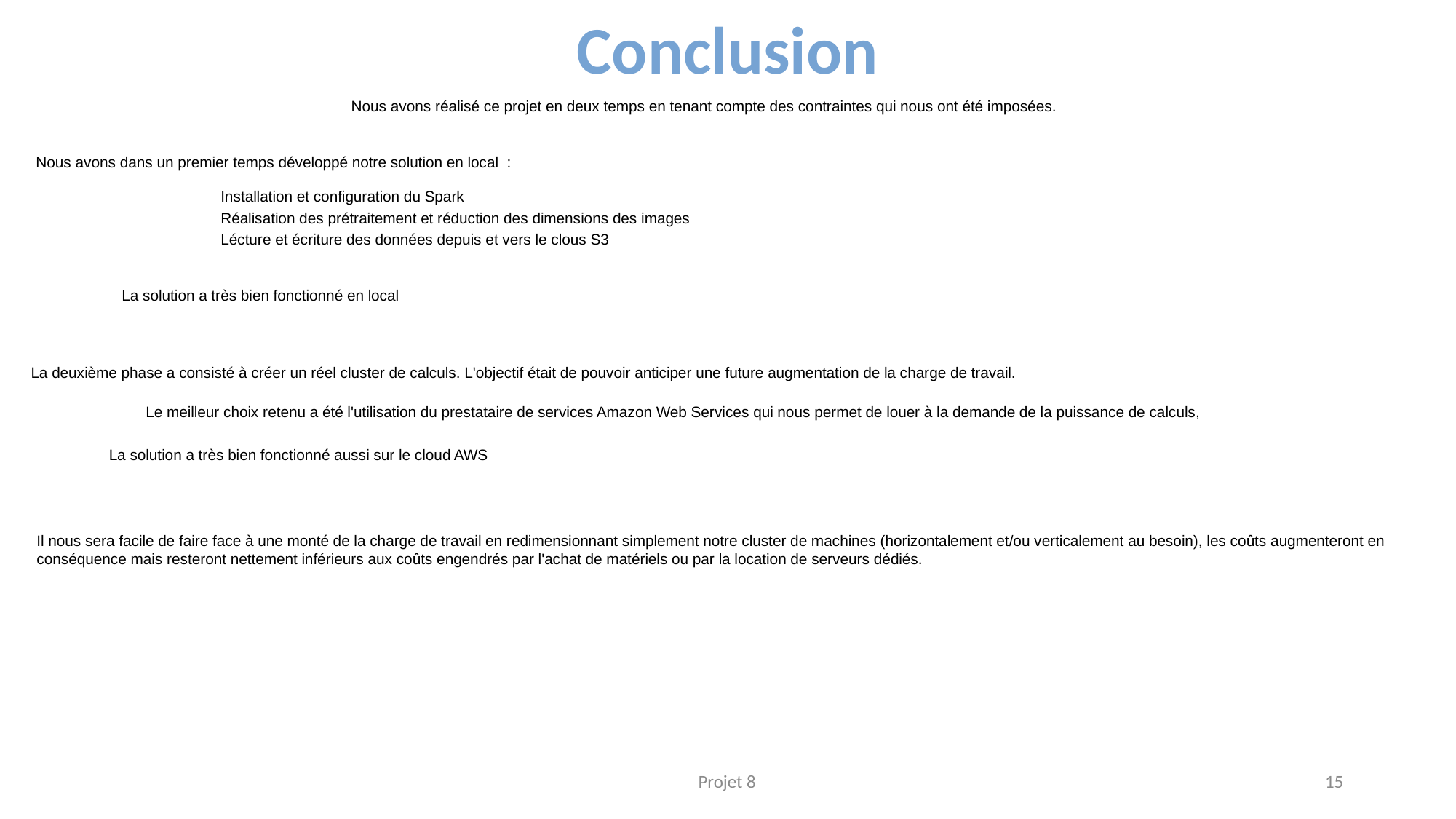

Conclusion
Nous avons réalisé ce projet en deux temps en tenant compte des contraintes qui nous ont été imposées.
Nous avons dans un premier temps développé notre solution en local  :
Installation et configuration du Spark
Réalisation des prétraitement et réduction des dimensions des images
Lécture et écriture des données depuis et vers le clous S3
La solution a très bien fonctionné en local
La deuxième phase a consisté à créer un réel cluster de calculs. L'objectif était de pouvoir anticiper une future augmentation de la charge de travail.
Le meilleur choix retenu a été l'utilisation du prestataire de services Amazon Web Services qui nous permet de louer à la demande de la puissance de calculs,
La solution a très bien fonctionné aussi sur le cloud AWS
Il nous sera facile de faire face à une monté de la charge de travail en redimensionnant simplement notre cluster de machines (horizontalement et/ou verticalement au besoin), les coûts augmenteront en conséquence mais resteront nettement inférieurs aux coûts engendrés par l'achat de matériels ou par la location de serveurs dédiés.
Projet 8
15